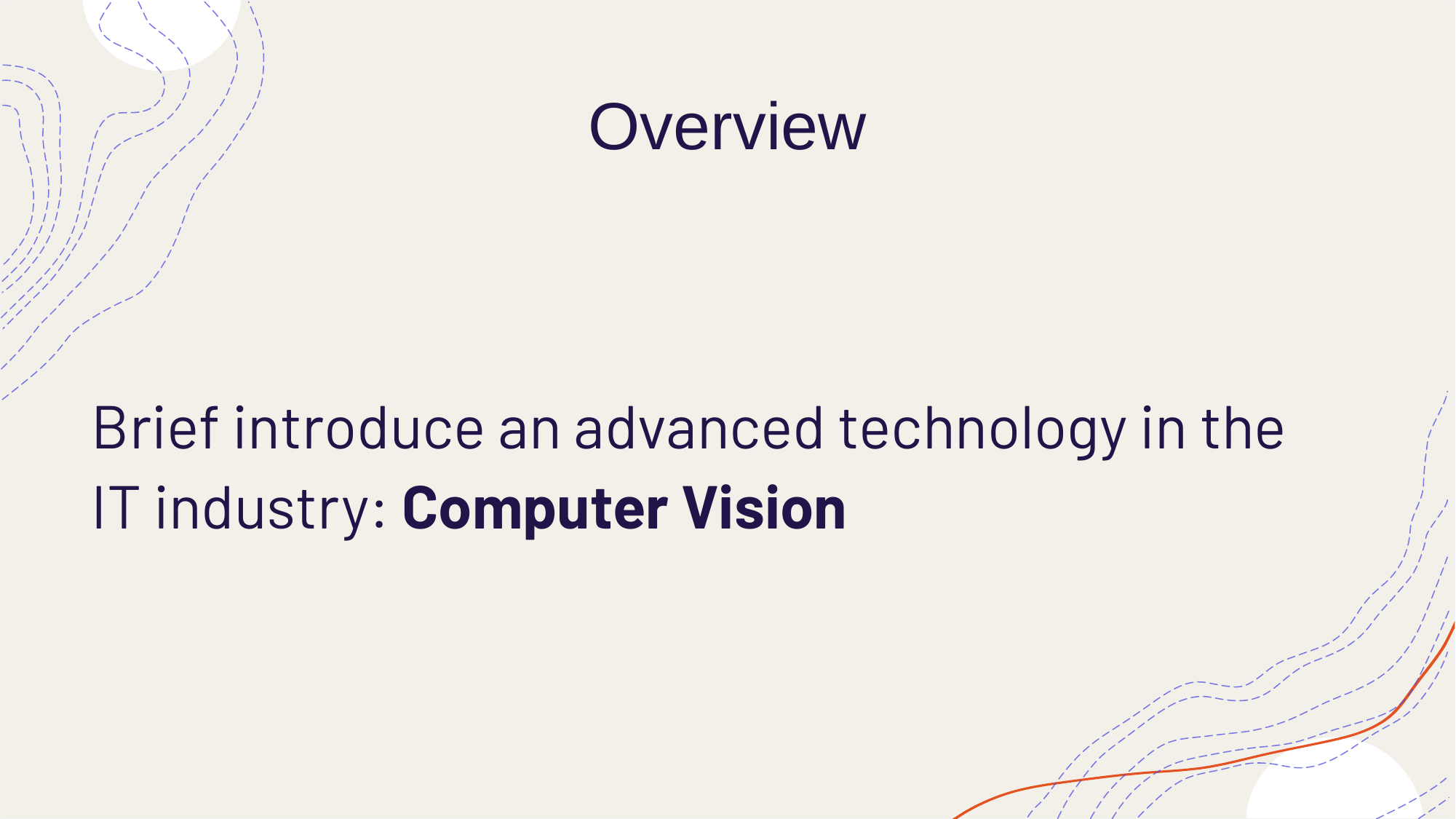

# Overview

Brief introduce an advanced technology in the IT industry: Computer Vision